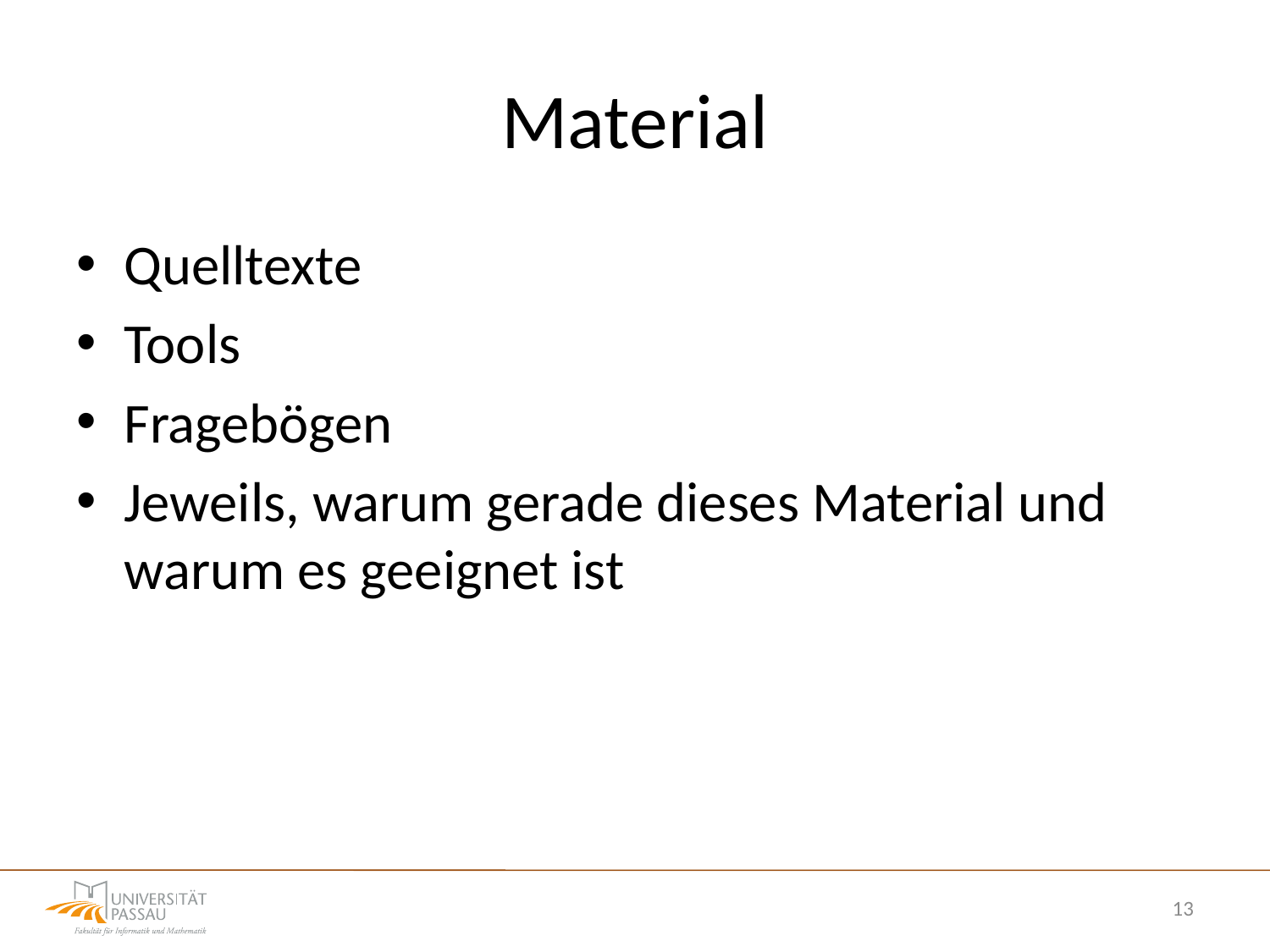

# Material
Quelltexte
Tools
Fragebögen
Jeweils, warum gerade dieses Material und warum es geeignet ist
13